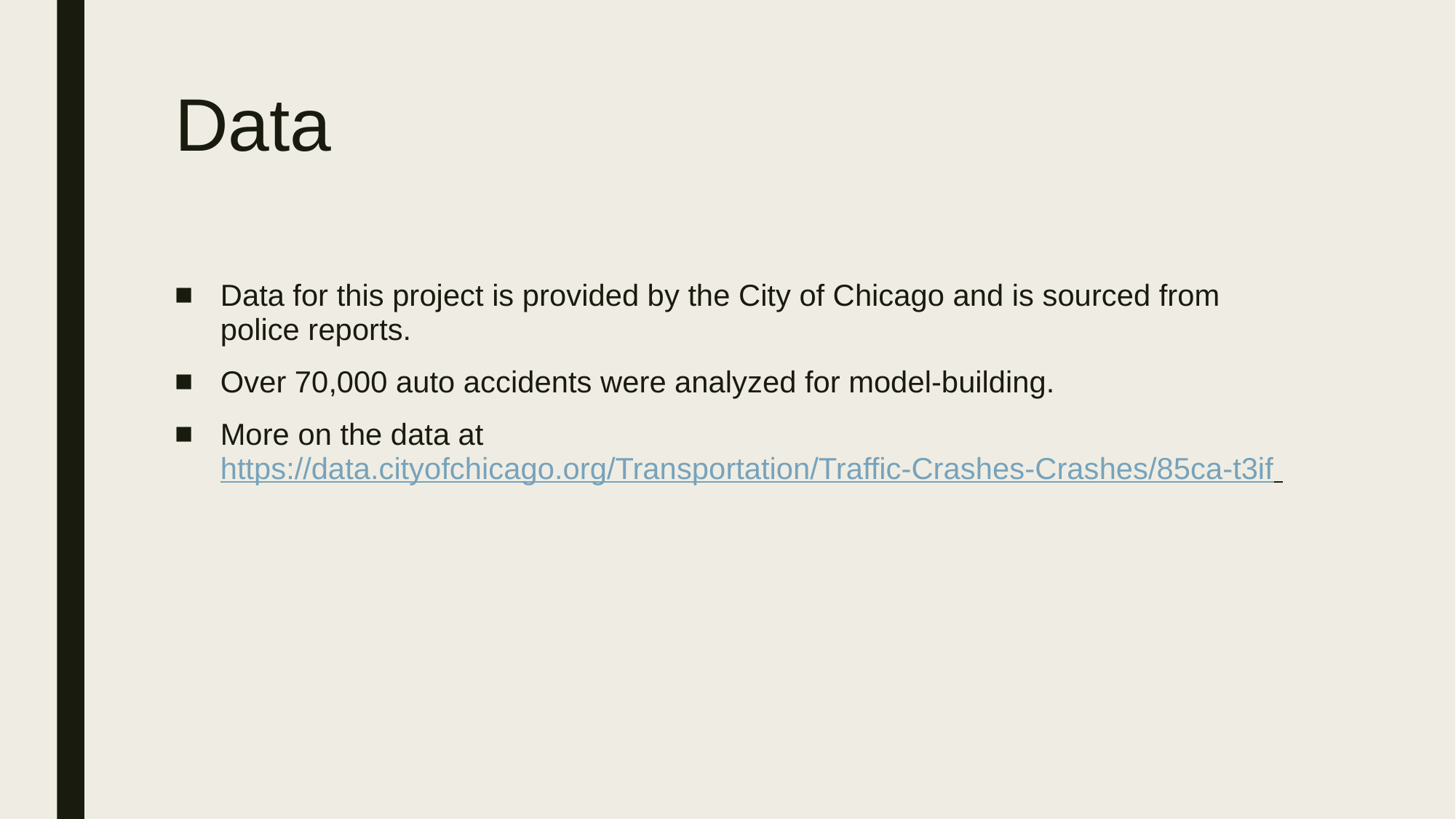

# Data
Data for this project is provided by the City of Chicago and is sourced from police reports.
Over 70,000 auto accidents were analyzed for model-building.
More on the data at https://data.cityofchicago.org/Transportation/Traffic-Crashes-Crashes/85ca-t3if